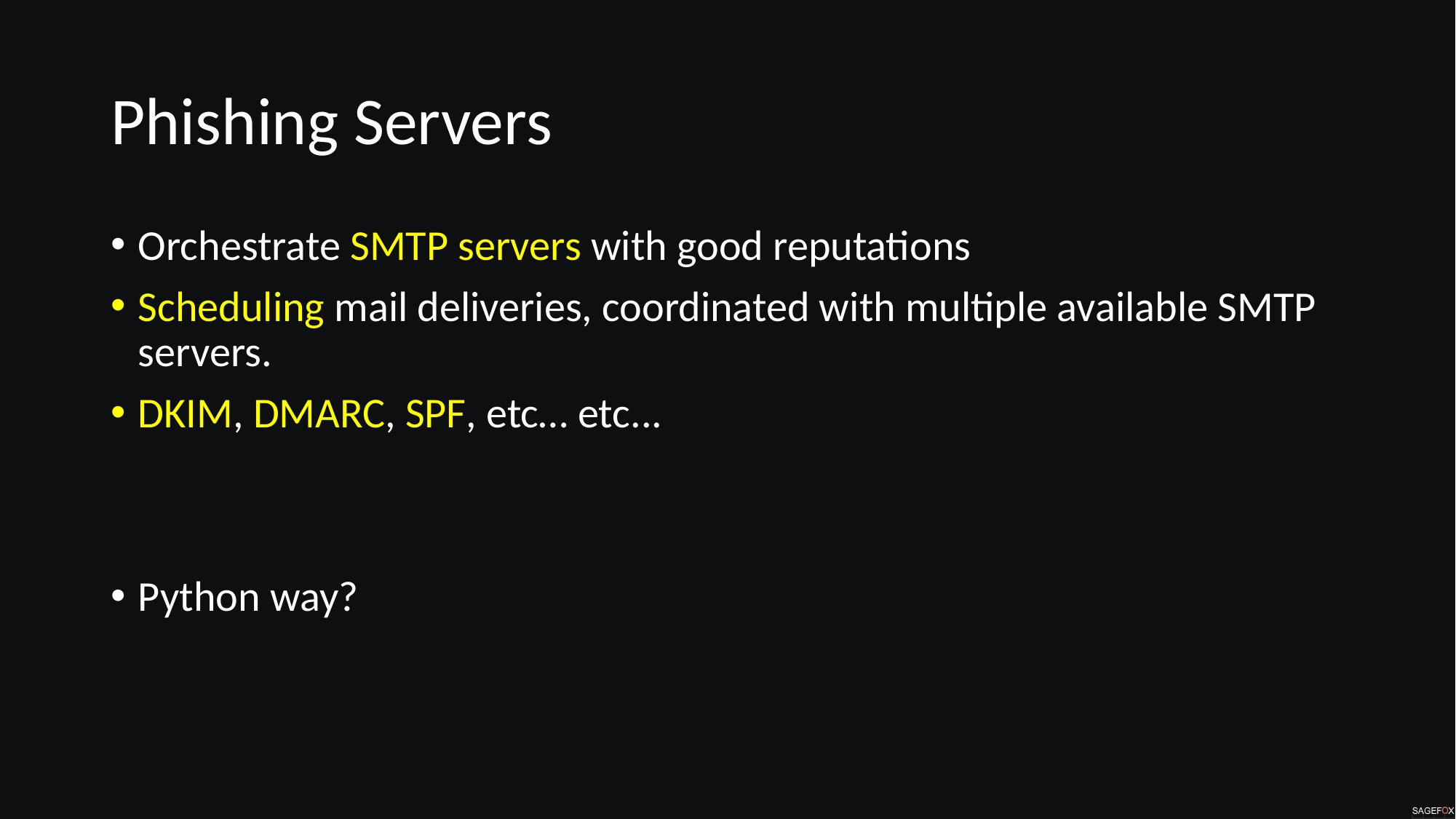

# Phishing Servers
Orchestrate SMTP servers with good reputations
Scheduling mail deliveries, coordinated with multiple available SMTP servers.
DKIM, DMARC, SPF, etc… etc...

Python way?